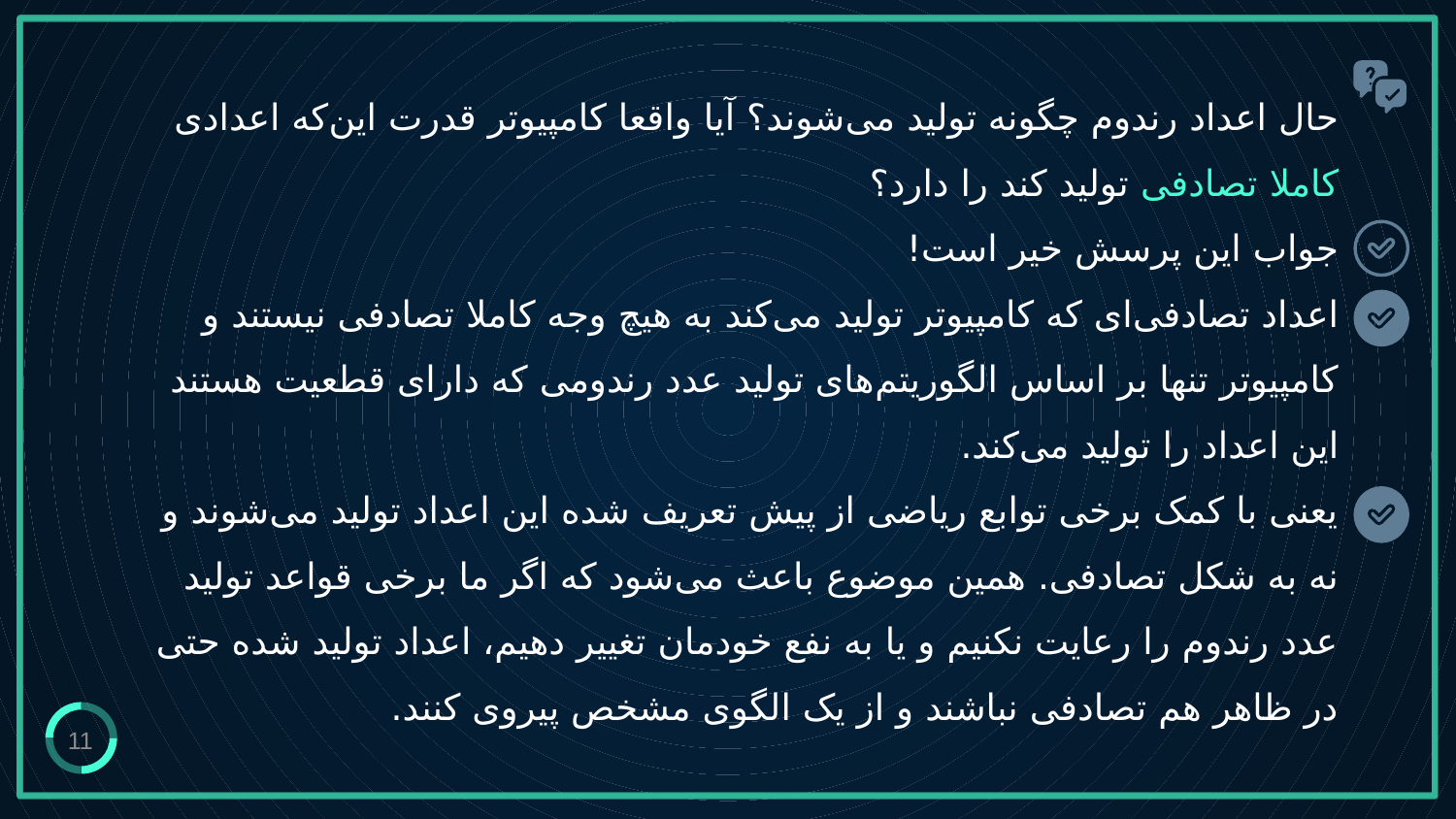

# حال اعداد رندوم چگونه تولید می‌شوند؟ آیا واقعا کامپیوتر قدرت این‌که اعدادی کاملا تصادفی تولید کند را دارد؟ جواب این پرسش خیر است! اعداد تصادفی‌ای که کامپیوتر تولید می‌کند به هیچ وجه کاملا تصادفی نیستند و کامپیوتر تنها بر اساس الگوریتم‌های تولید عدد رندومی که دارای قطعیت هستند این اعداد را تولید می‌کند. یعنی با کمک برخی توابع ریاضی از پیش تعریف شده این اعداد تولید می‌شوند و نه به شکل تصادفی. همین موضوع باعث می‌شود که اگر ما برخی قواعد تولید عدد رندوم را رعایت نکنیم و یا به نفع خودمان تغییر دهیم، اعداد تولید شده حتی در ظاهر هم تصادفی نباشند و از یک الگوی مشخص پیروی کنند.

11